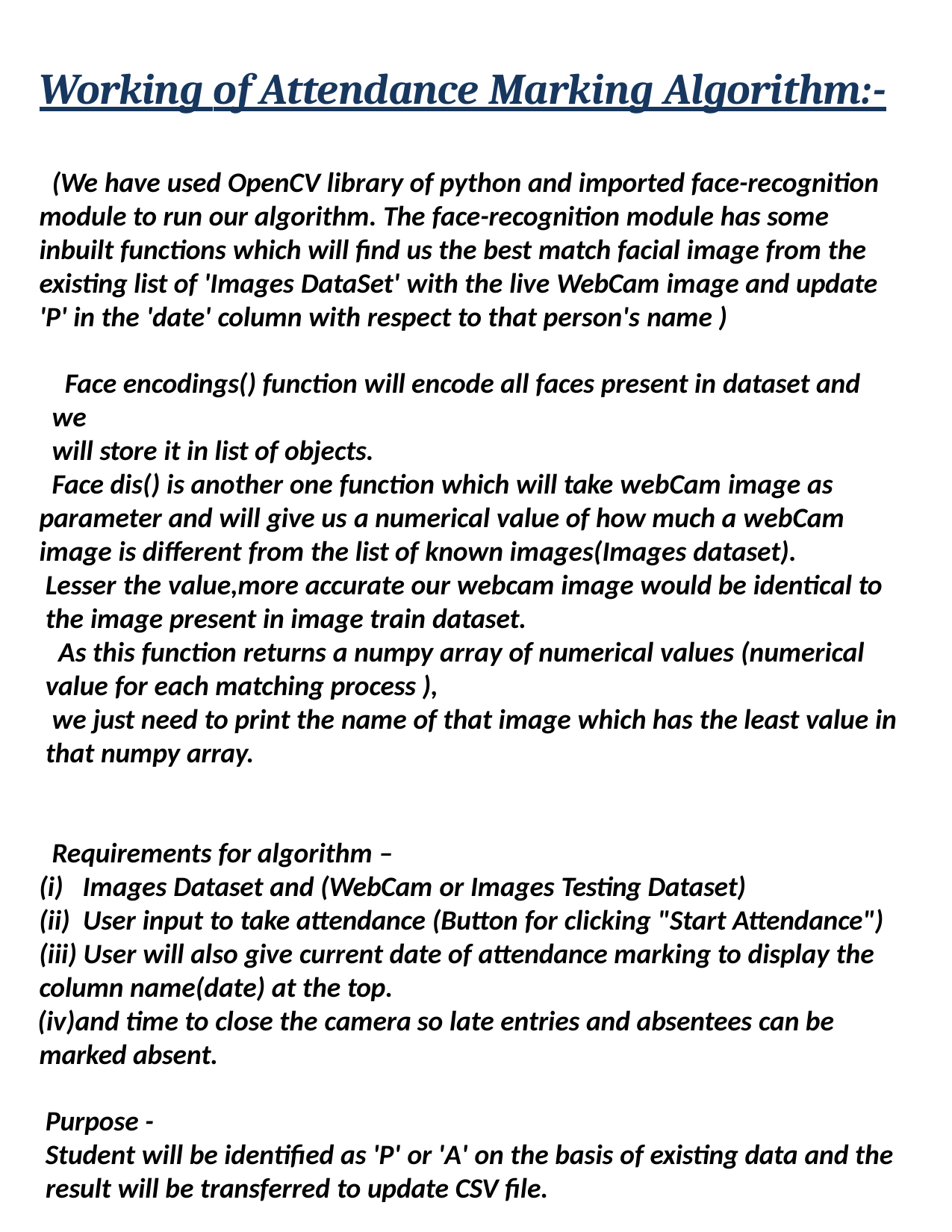

# Working of Attendance Marking Algorithm:-
(We have used OpenCV library of python and imported face-recognition  module to run our algorithm. The face-recognition module has some  inbuilt functions which will find us the best match facial image from the  existing list of 'Images DataSet' with the live WebCam image and update  'P' in the 'date' column with respect to that person's name )

Face encodings() function will encode all faces present in dataset and we
will store it in list of objects.
Face dis() is another one function which will take webCam image as  parameter and will give us a numerical value of how much a webCam  image is different from the list of known images(Images dataset).
Lesser the value,more accurate our webcam image would be identical to  the image present in image train dataset.
As this function returns a numpy array of numerical values (numerical
value for each matching process ),
we just need to print the name of that image which has the least value in  that numpy array.

Requirements for algorithm –
Images Dataset and (WebCam or Images Testing Dataset)
User input to take attendance (Button for clicking "Start Attendance")
User will also give current date of attendance marking to display the
column name(date) at the top.
and time to close the camera so late entries and absentees can be  marked absent.

Purpose -
Student will be identified as 'P' or 'A' on the basis of existing data and the  result will be transferred to update CSV file.